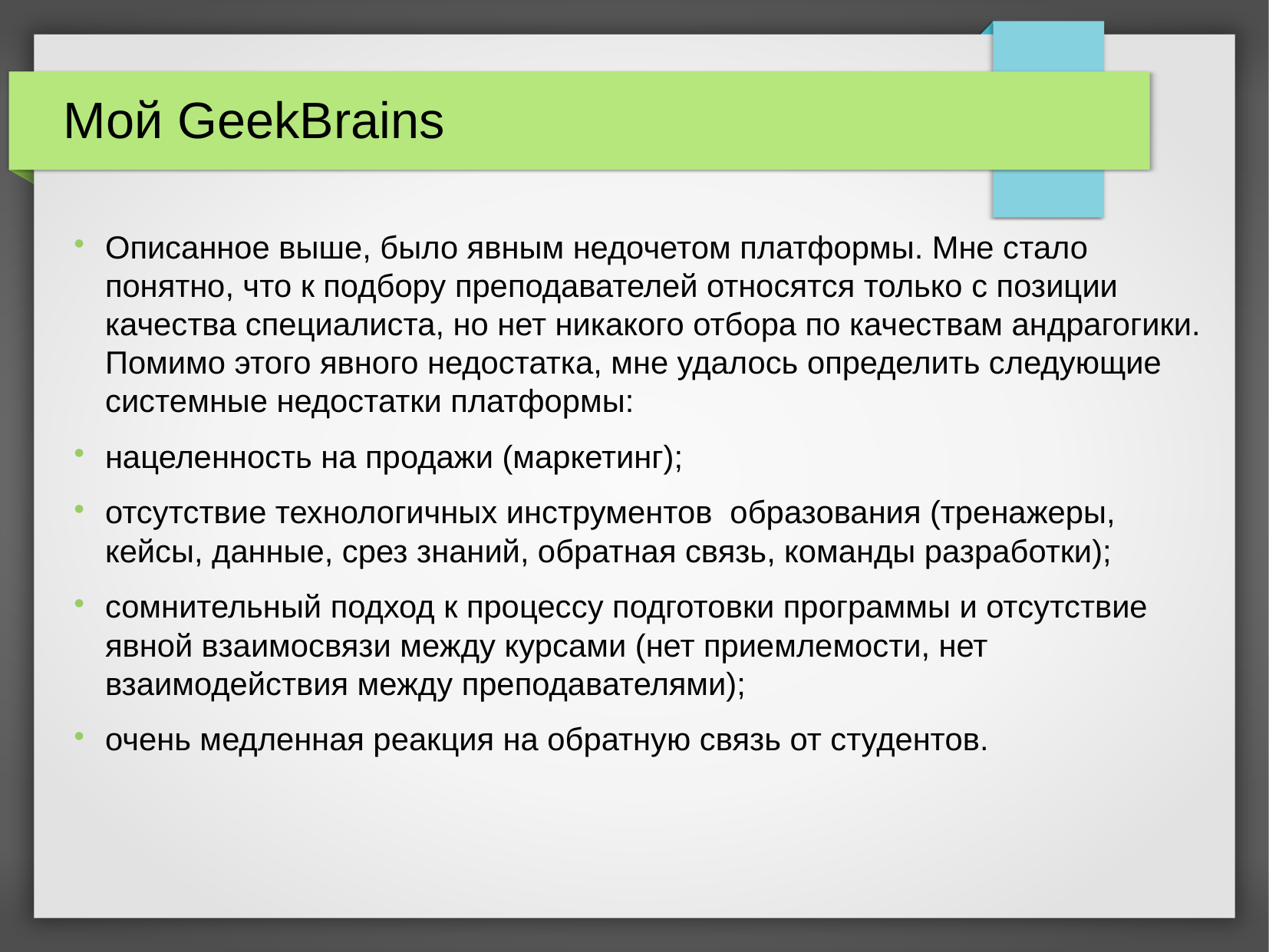

Мой GeekBrains
Описанное выше, было явным недочетом платформы. Мне стало понятно, что к подбору преподавателей относятся только с позиции качества специалиста, но нет никакого отбора по качествам андрагогики.
Помимо этого явного недостатка, мне удалось определить следующие системные недостатки платформы:
нацеленность на продажи (маркетинг);
отсутствие технологичных инструментов  образования (тренажеры, кейсы, данные, срез знаний, обратная связь, команды разработки);
сомнительный подход к процессу подготовки программы и отсутствие явной взаимосвязи между курсами (нет приемлемости, нет взаимодействия между преподавателями);
очень медленная реакция на обратную связь от студентов.